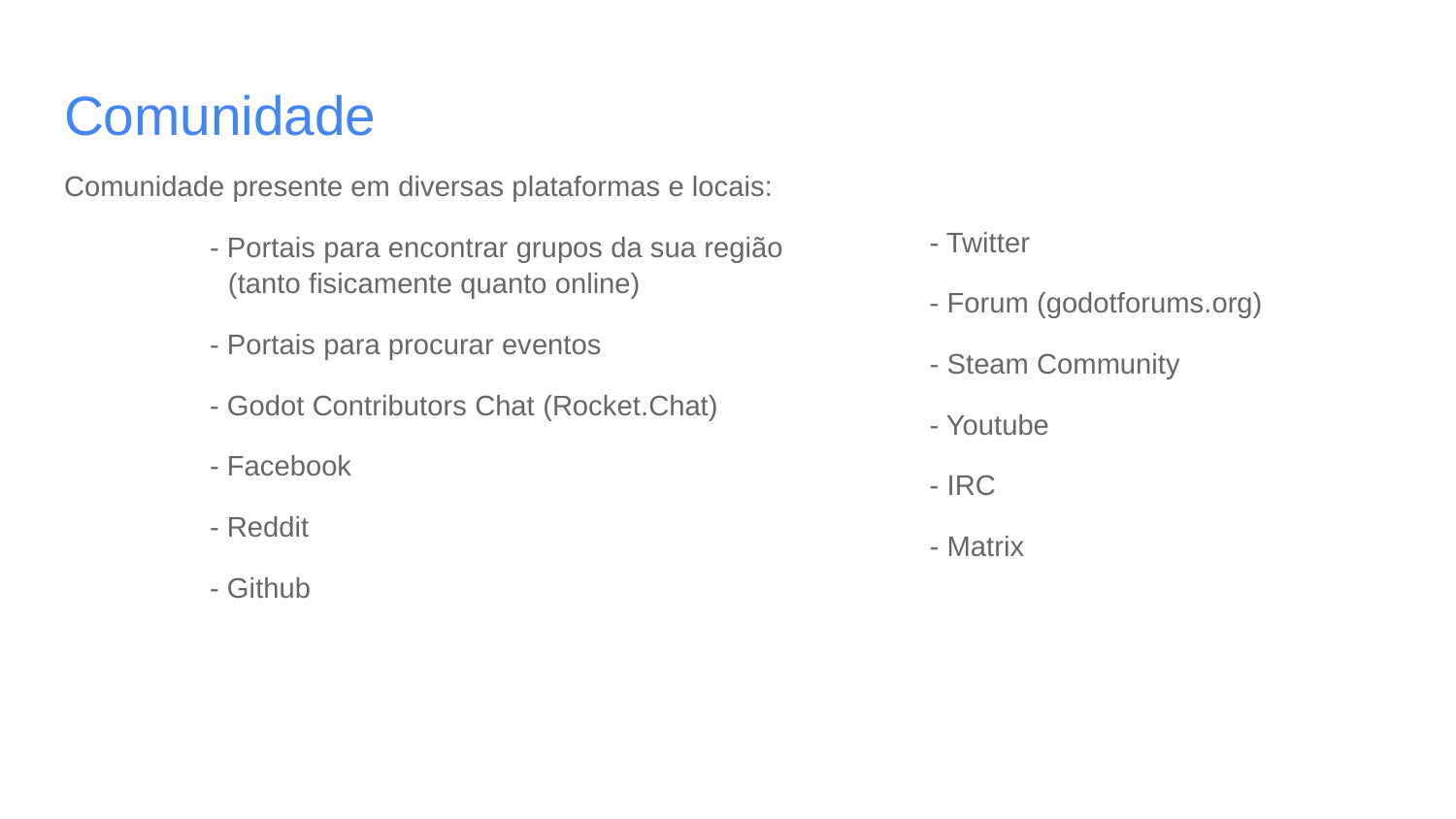

# Comunidade
Comunidade presente em diversas plataformas e locais:
- Portais para encontrar grupos da sua região (tanto fisicamente quanto online)
- Portais para procurar eventos
- Godot Contributors Chat (Rocket.Chat)
- Facebook
- Reddit
- Github

- Twitter
- Forum (godotforums.org)
- Steam Community
- Youtube
- IRC
- Matrix